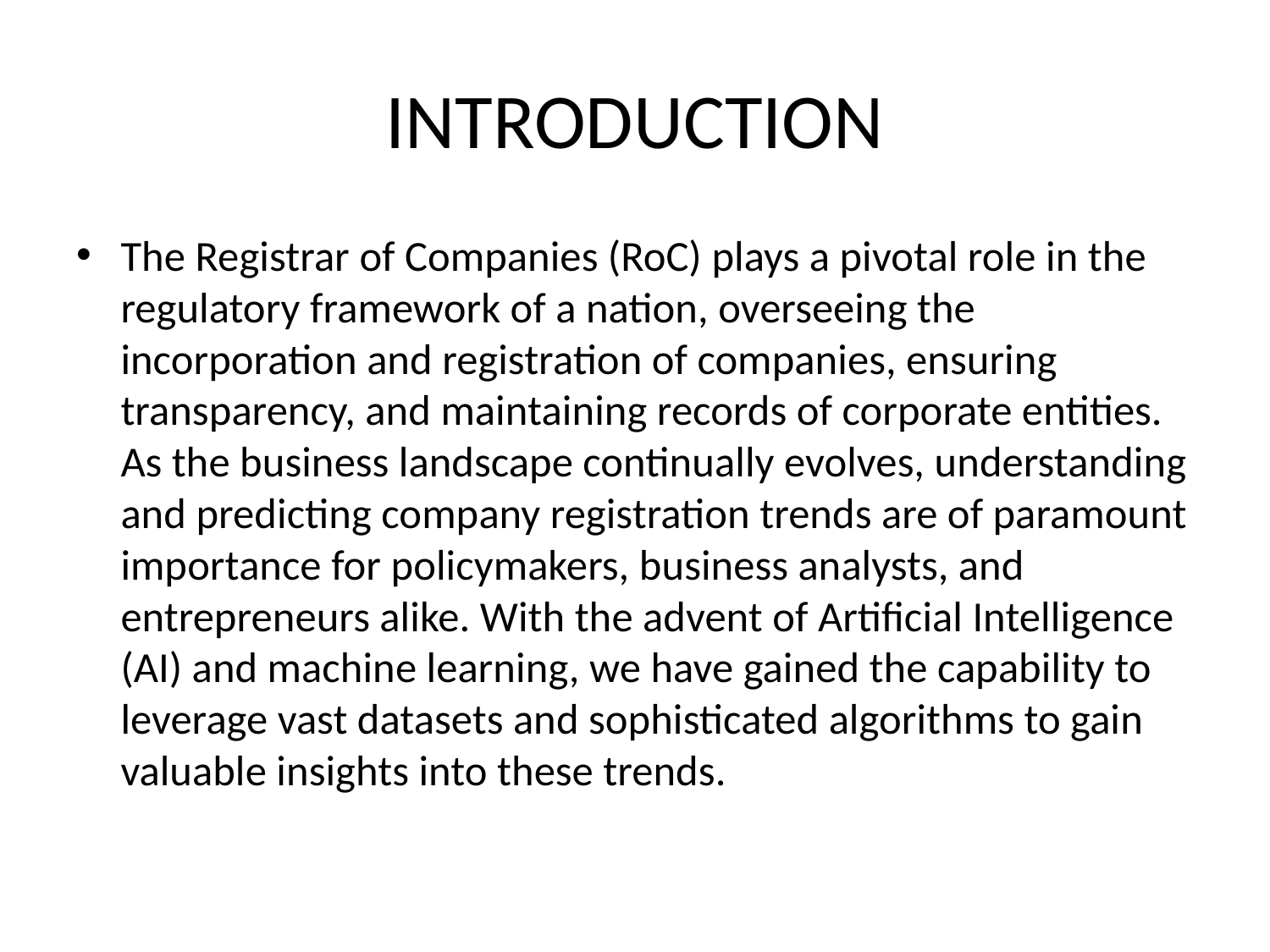

# INTRODUCTION
The Registrar of Companies (RoC) plays a pivotal role in the regulatory framework of a nation, overseeing the incorporation and registration of companies, ensuring transparency, and maintaining records of corporate entities. As the business landscape continually evolves, understanding and predicting company registration trends are of paramount importance for policymakers, business analysts, and entrepreneurs alike. With the advent of Artificial Intelligence (AI) and machine learning, we have gained the capability to leverage vast datasets and sophisticated algorithms to gain valuable insights into these trends.